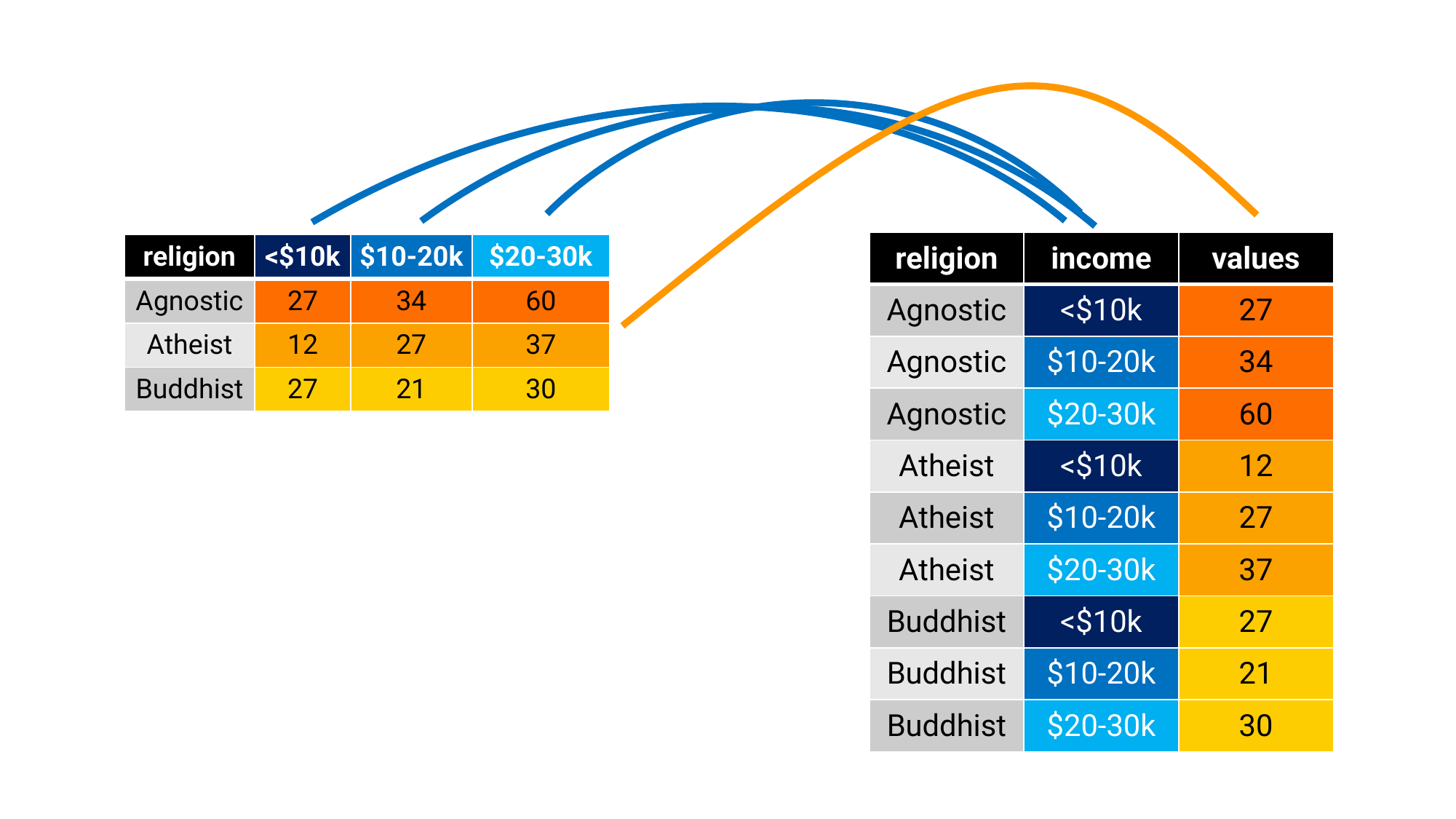

| religion | income | values |
| --- | --- | --- |
| Agnostic | <$10k | 27 |
| Agnostic | $10-20k | 34 |
| Agnostic | $20-30k | 60 |
| Atheist | <$10k | 12 |
| Atheist | $10-20k | 27 |
| Atheist | $20-30k | 37 |
| Buddhist | <$10k | 27 |
| Buddhist | $10-20k | 21 |
| Buddhist | $20-30k | 30 |
| religion | <$10k | $10-20k | $20-30k |
| --- | --- | --- | --- |
| Agnostic | 27 | 34 | 60 |
| Atheist | 12 | 27 | 37 |
| Buddhist | 27 | 21 | 30 |